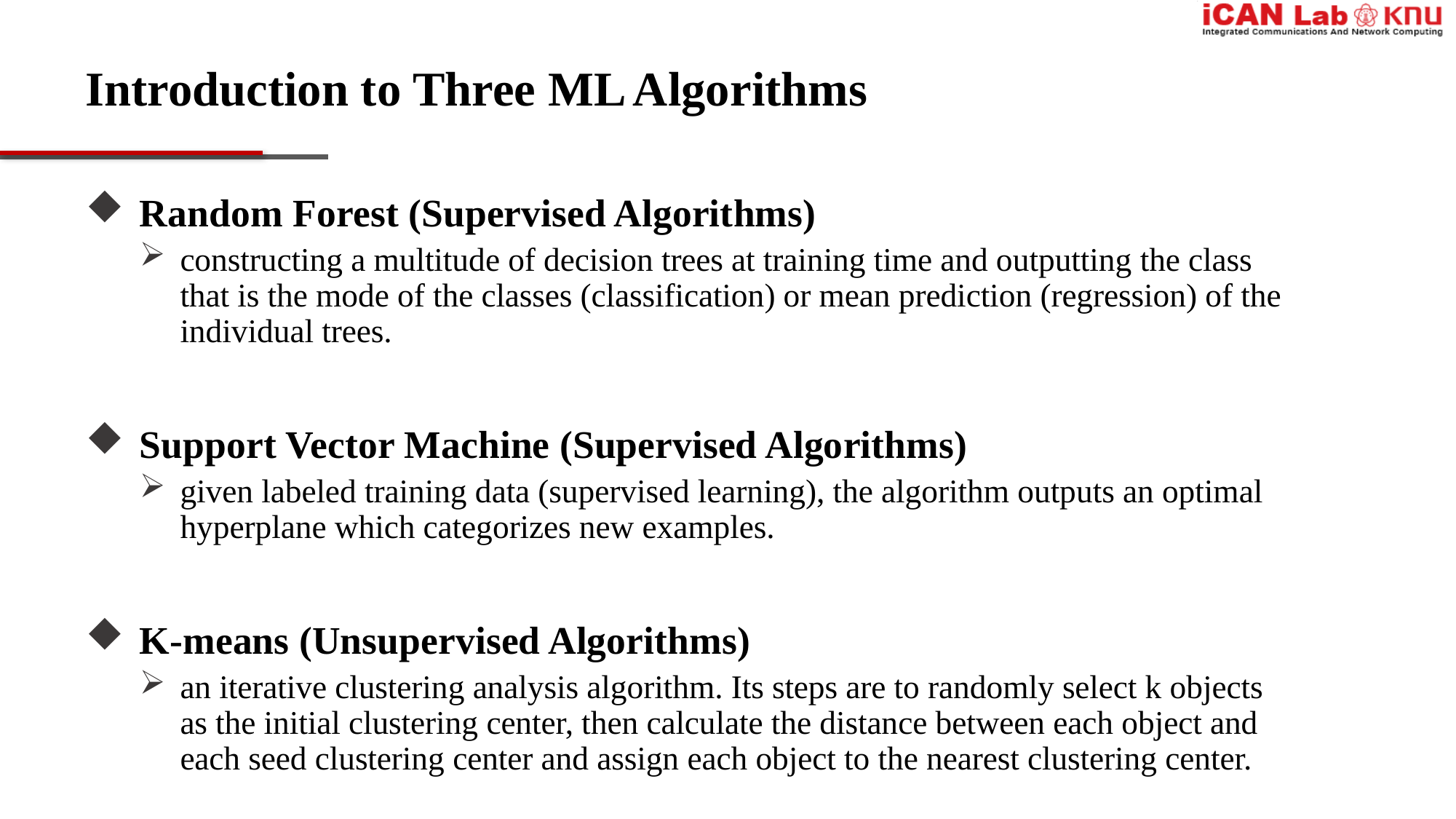

# Introduction to Three ML Algorithms
Random Forest (Supervised Algorithms)
constructing a multitude of decision trees at training time and outputting the class that is the mode of the classes (classification) or mean prediction (regression) of the individual trees.

Support Vector Machine (Supervised Algorithms)
given labeled training data (supervised learning), the algorithm outputs an optimal hyperplane which categorizes new examples.

K-means (Unsupervised Algorithms)
an iterative clustering analysis algorithm. Its steps are to randomly select k objects as the initial clustering center, then calculate the distance between each object and each seed clustering center and assign each object to the nearest clustering center.